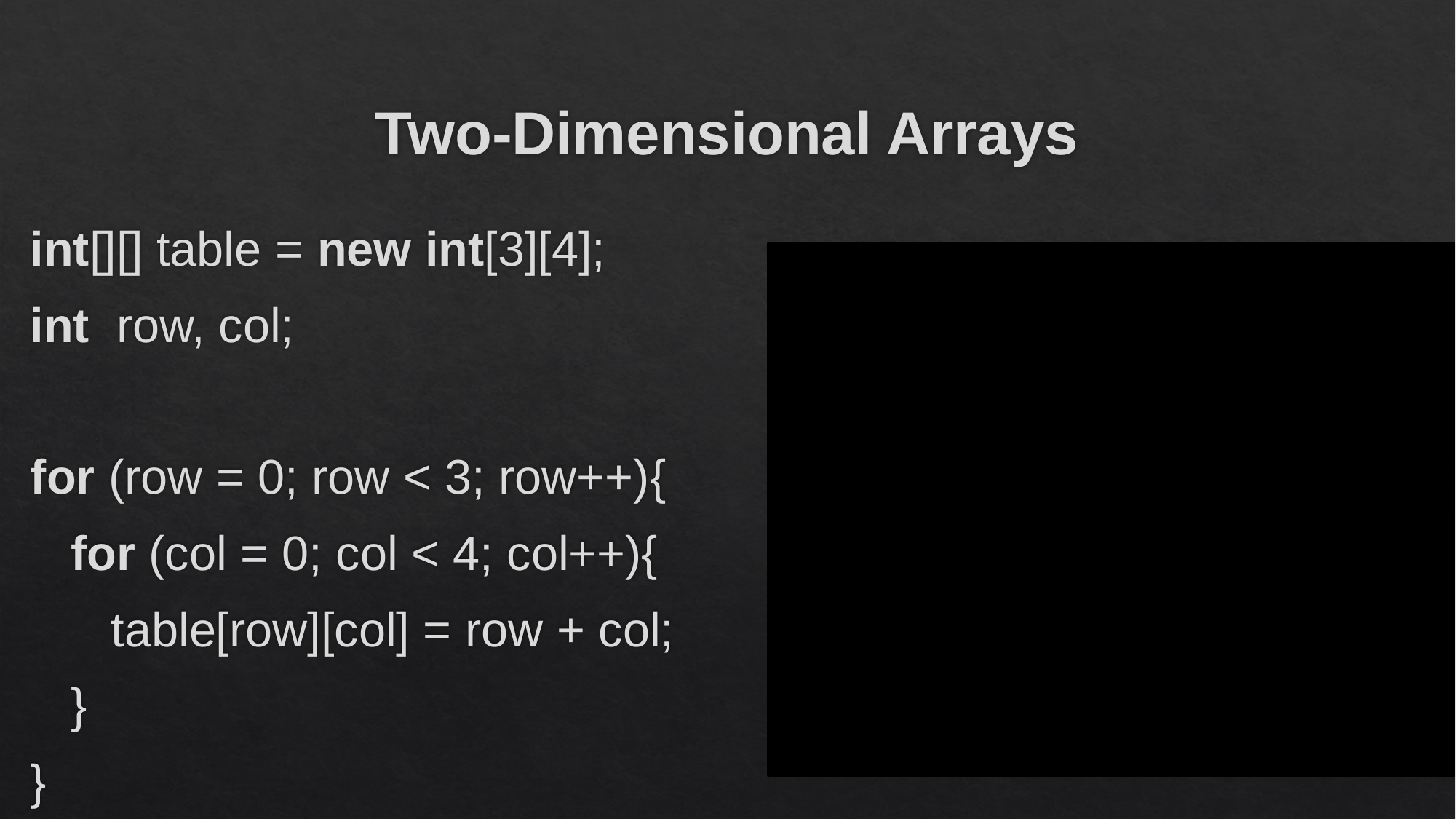

# Two-Dimensional Arrays
int[][] table = new int[3][4];
int  row, col;

for (row = 0; row < 3; row++){
   for (col = 0; col < 4; col++){
      table[row][col] = row + col;
   }
}

|  | 0 | 1 | 2 | 3 |
| --- | --- | --- | --- | --- |
| 0 | 0 | 1 | 2 | 3 |
| 1 | 1 | 2 | 3 | 4 |
| 2 | 2 | 3 | 4 | 5 |